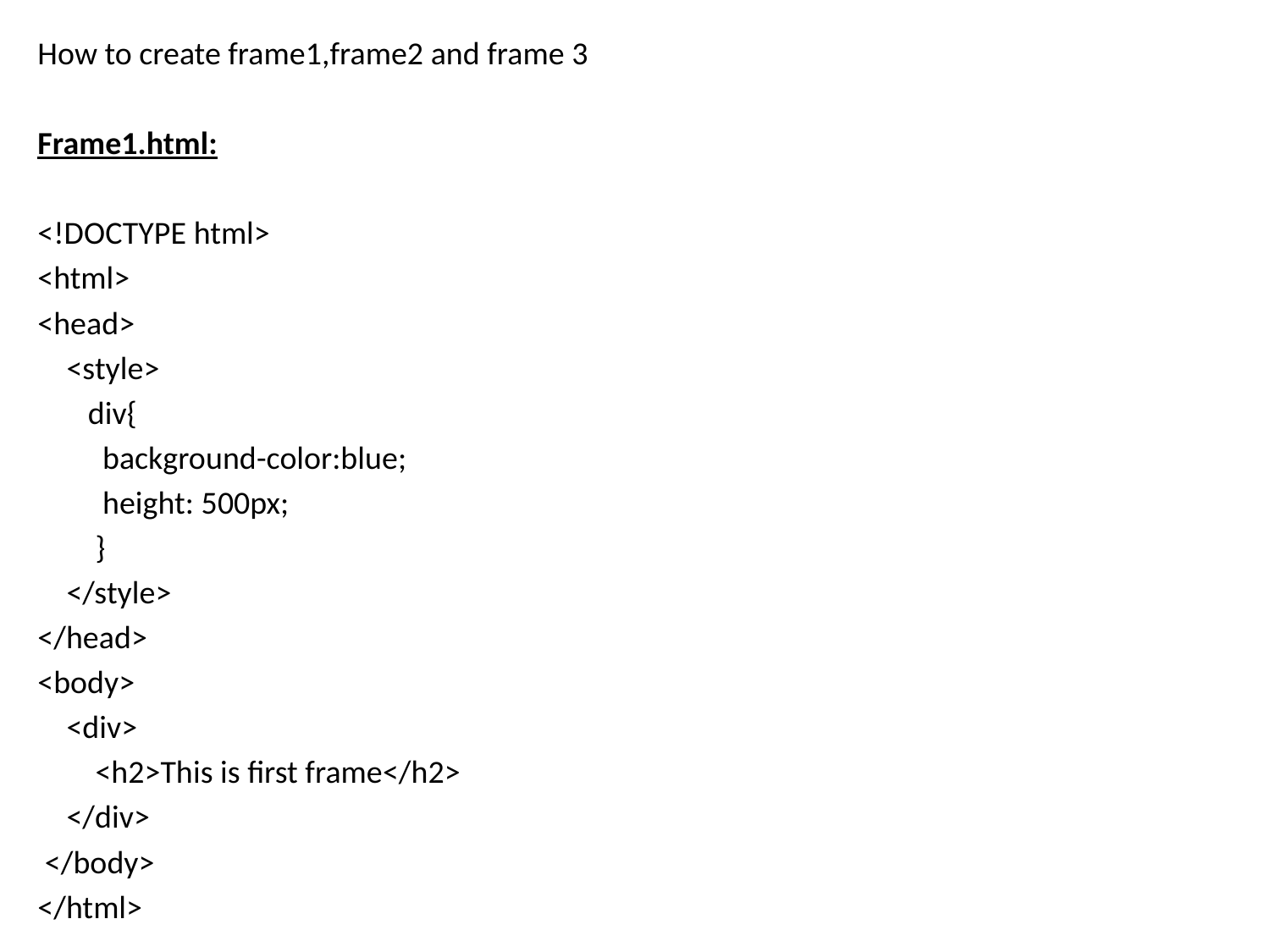

How to create frame1,frame2 and frame 3

Frame1.html:

<!DOCTYPE html>
<html>
<head>
    <style>
       div{
         background-color:blue;
         height: 500px;
        }
    </style>
</head>
<body>
    <div>
        <h2>This is first frame</h2>
    </div>
 </body>
</html>